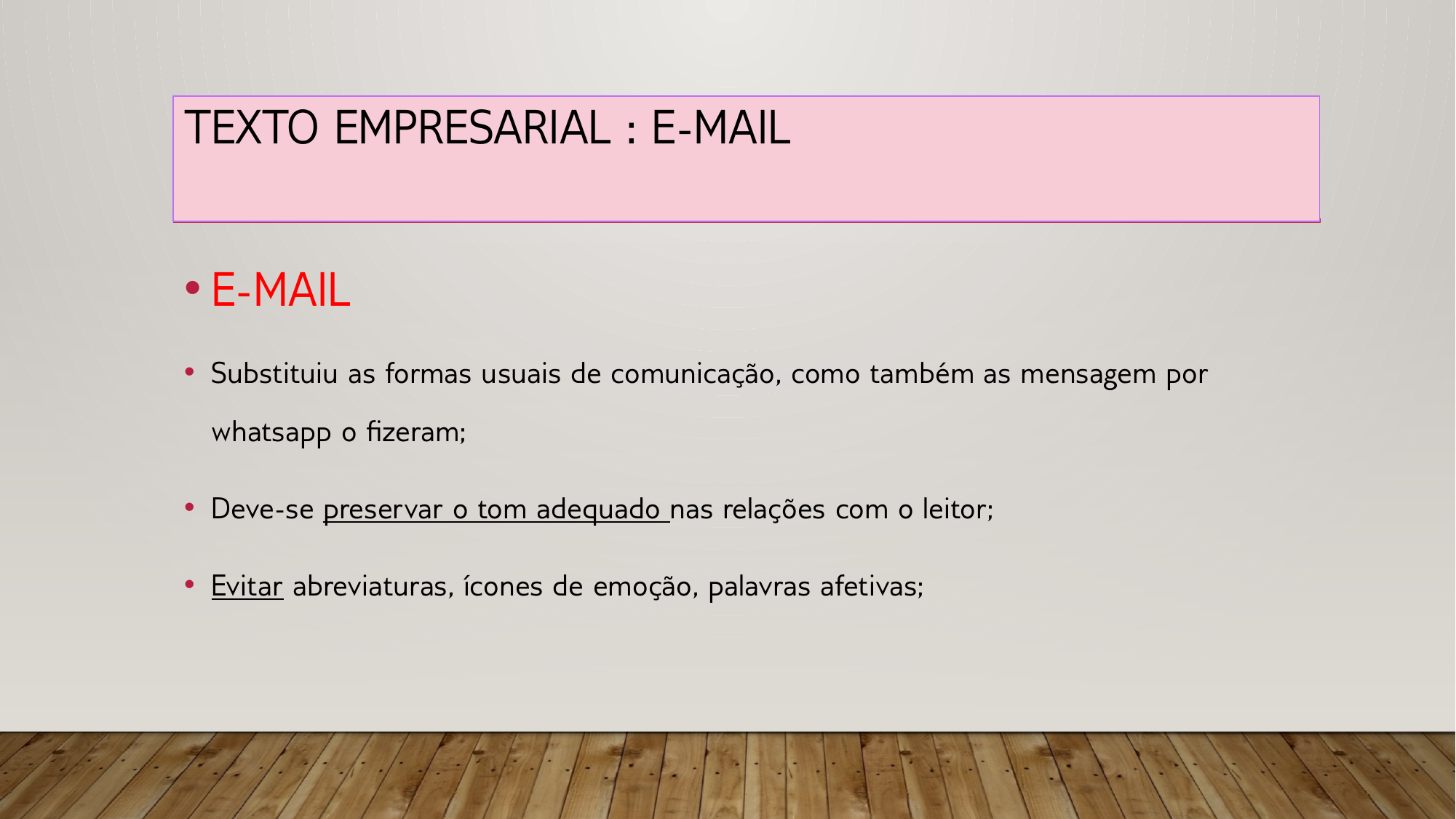

# TEXTO EMPRESARIAL : E-MAIL
E-MAIL
Substituiu as formas usuais de comunicação, como também as mensagem por whatsapp o fizeram;
Deve-se preservar o tom adequado nas relações com o leitor;
Evitar abreviaturas, ícones de emoção, palavras afetivas;